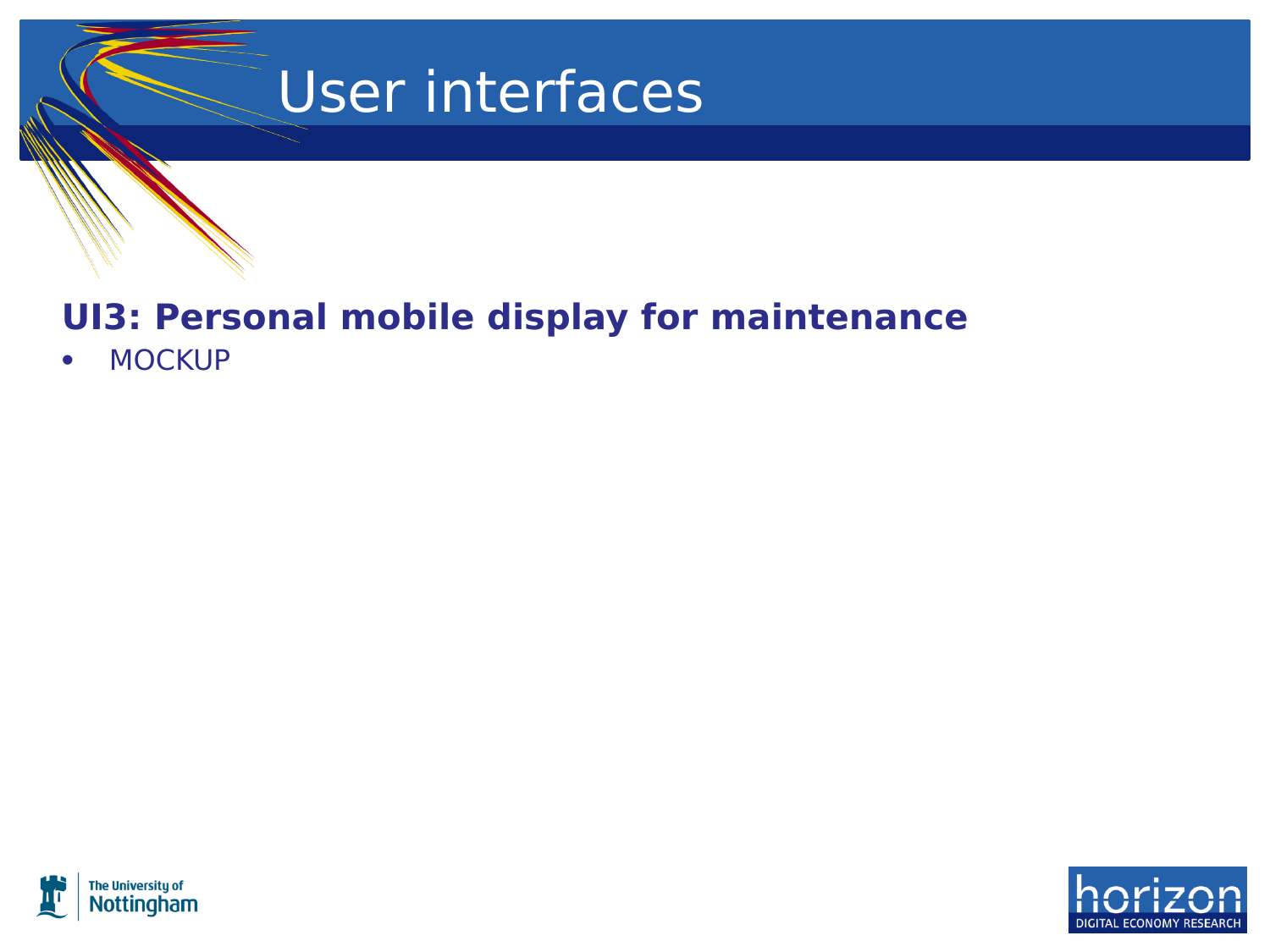

# User interfaces
UI3: Personal mobile display for maintenance
MOCKUP